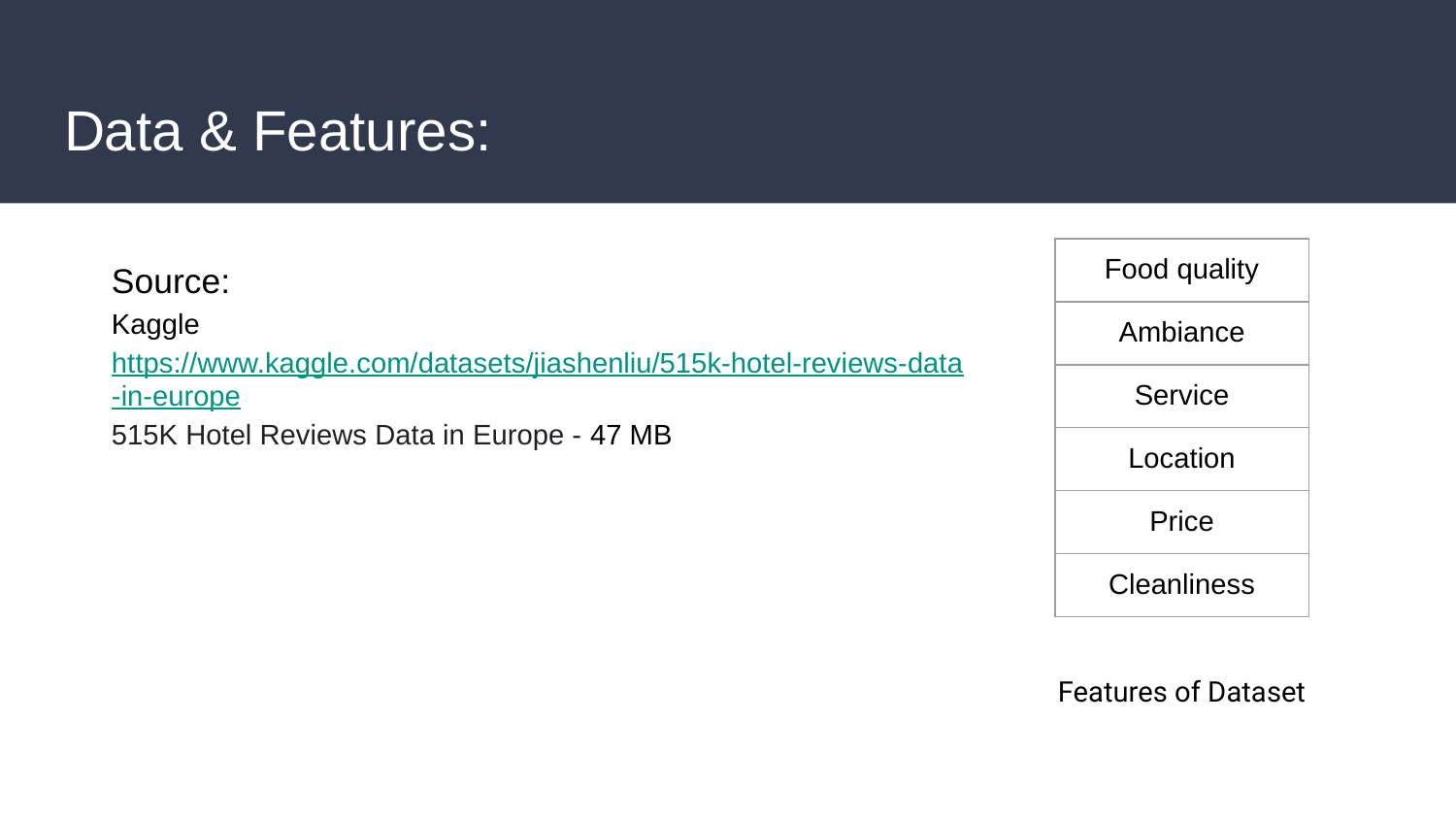

# Data & Features:

Source:
Kaggle
https://www.kaggle.com/datasets/jiashenliu/515k-hotel-reviews-data-in-europe
515K Hotel Reviews Data in Europe - 47 MB

| Food quality |
| --- |
| Ambiance |
| Service |
| Location |
| Price |
| Cleanliness |
Features of Dataset